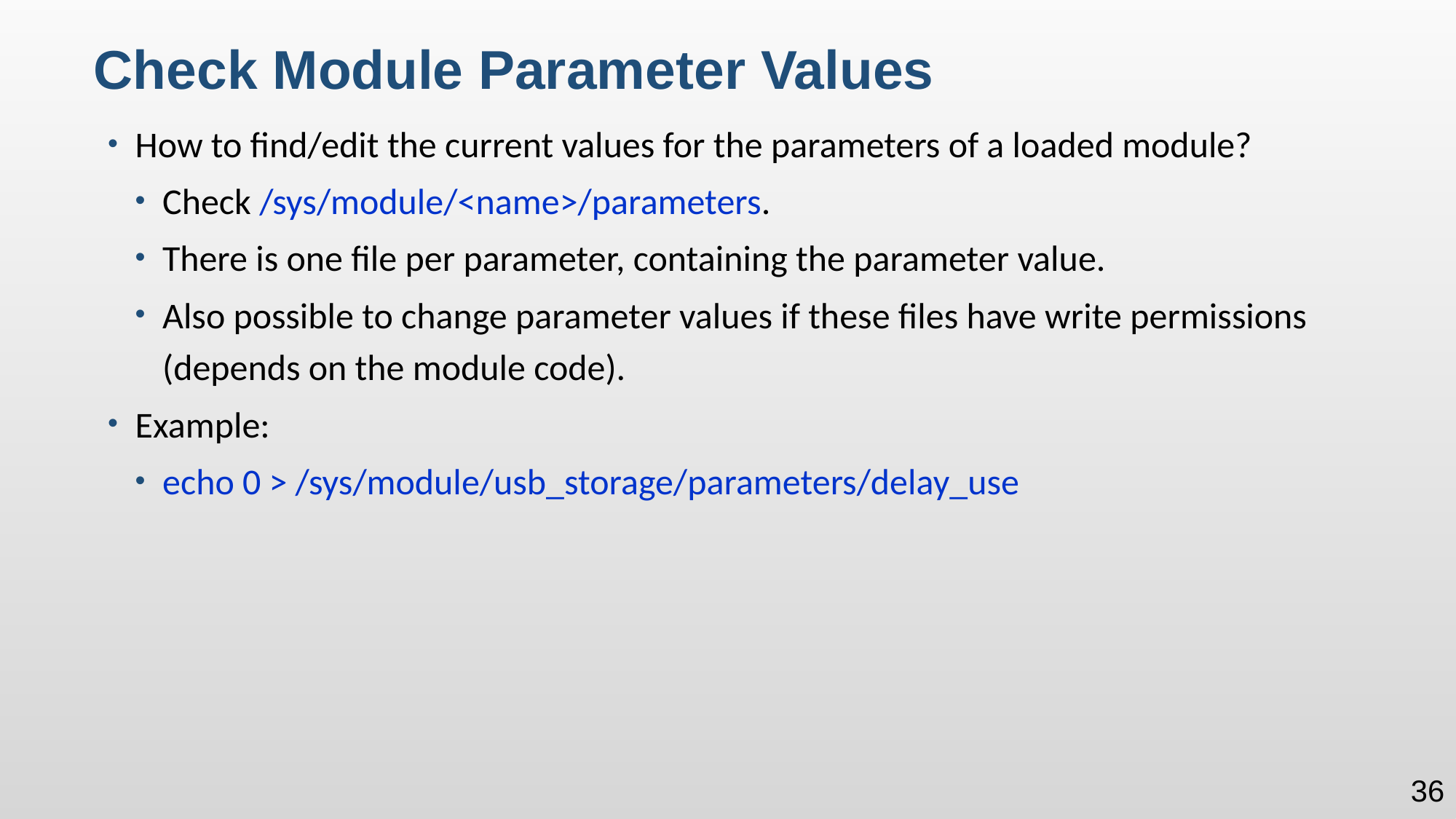

Check Module Parameter Values
How to find/edit the current values for the parameters of a loaded module?
Check /sys/module/<name>/parameters.
There is one file per parameter, containing the parameter value.
Also possible to change parameter values if these files have write permissions (depends on the module code).
Example:
echo 0 > /sys/module/usb_storage/parameters/delay_use
36